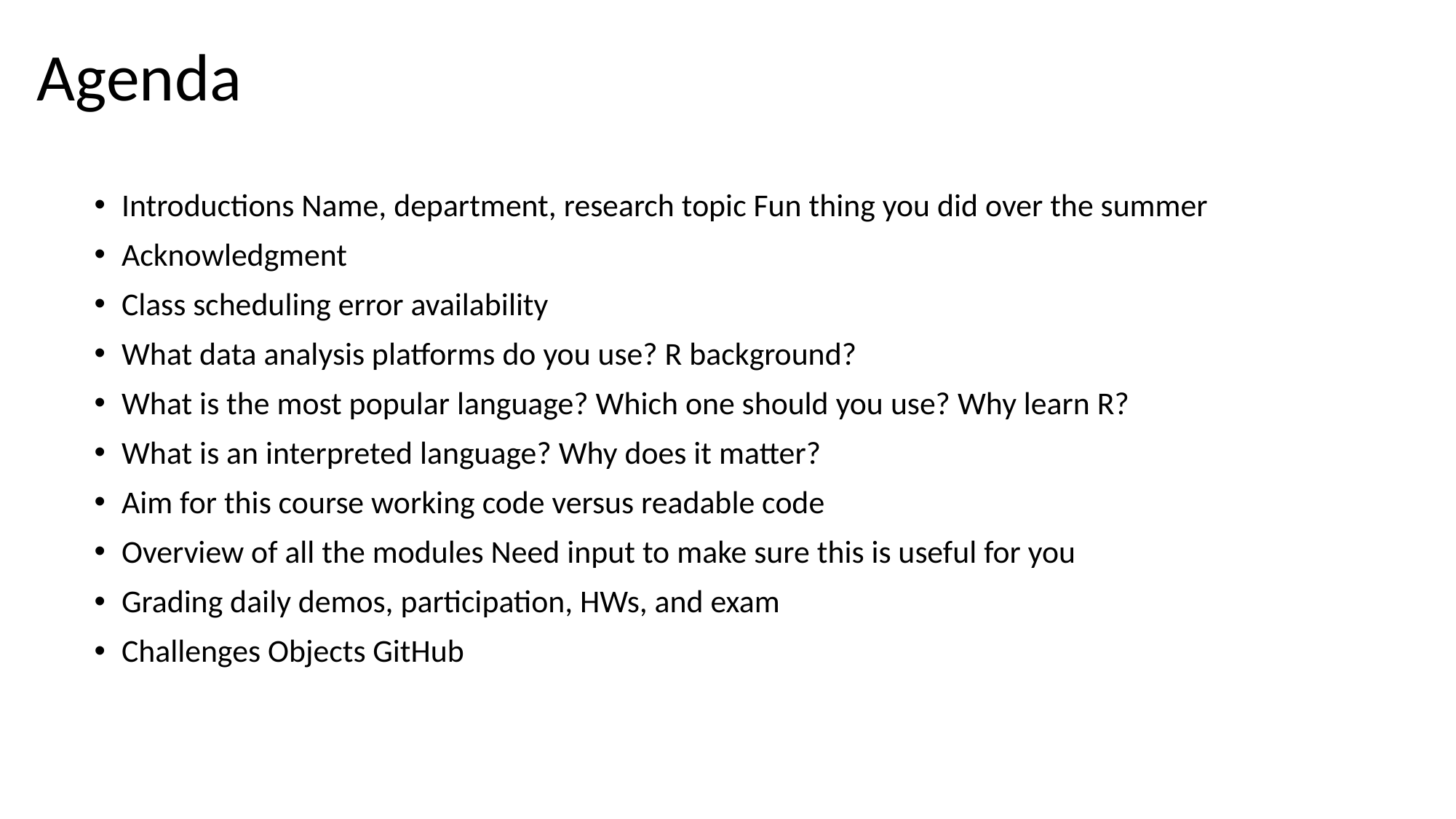

# Agenda
Introductions Name, department, research topic Fun thing you did over the summer
Acknowledgment
Class scheduling error availability
What data analysis platforms do you use? R background?
What is the most popular language? Which one should you use? Why learn R?
What is an interpreted language? Why does it matter?
Aim for this course working code versus readable code
Overview of all the modules Need input to make sure this is useful for you
Grading daily demos, participation, HWs, and exam
Challenges Objects GitHub